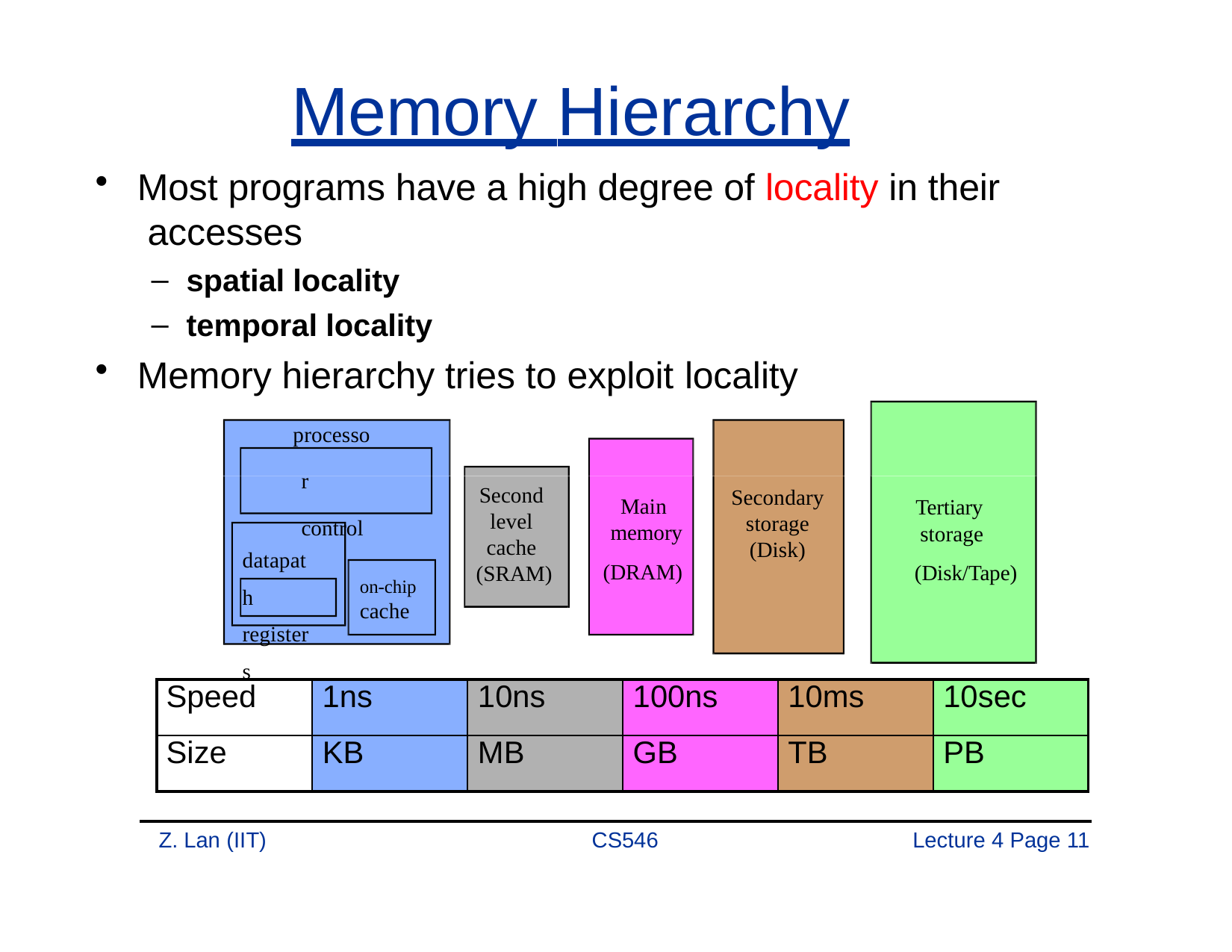

# Memory Hierarchy
Most programs have a high degree of locality in their  accesses
spatial locality
temporal locality
Memory hierarchy tries to exploit locality
processor  control

Tertiary  storage
(Disk/Tape)

Secondary  storage  (Disk)

Main  memory
(DRAM)

Second  level  cache  (SRAM)

datapath  registers

on-chip
cache

| Speed | 1ns | 10ns | 100ns | 10ms | 10sec |
| --- | --- | --- | --- | --- | --- |
| Size | KB | MB | GB | TB | PB |

Z. Lan (IIT)
CS546
Lecture 4 Page 11